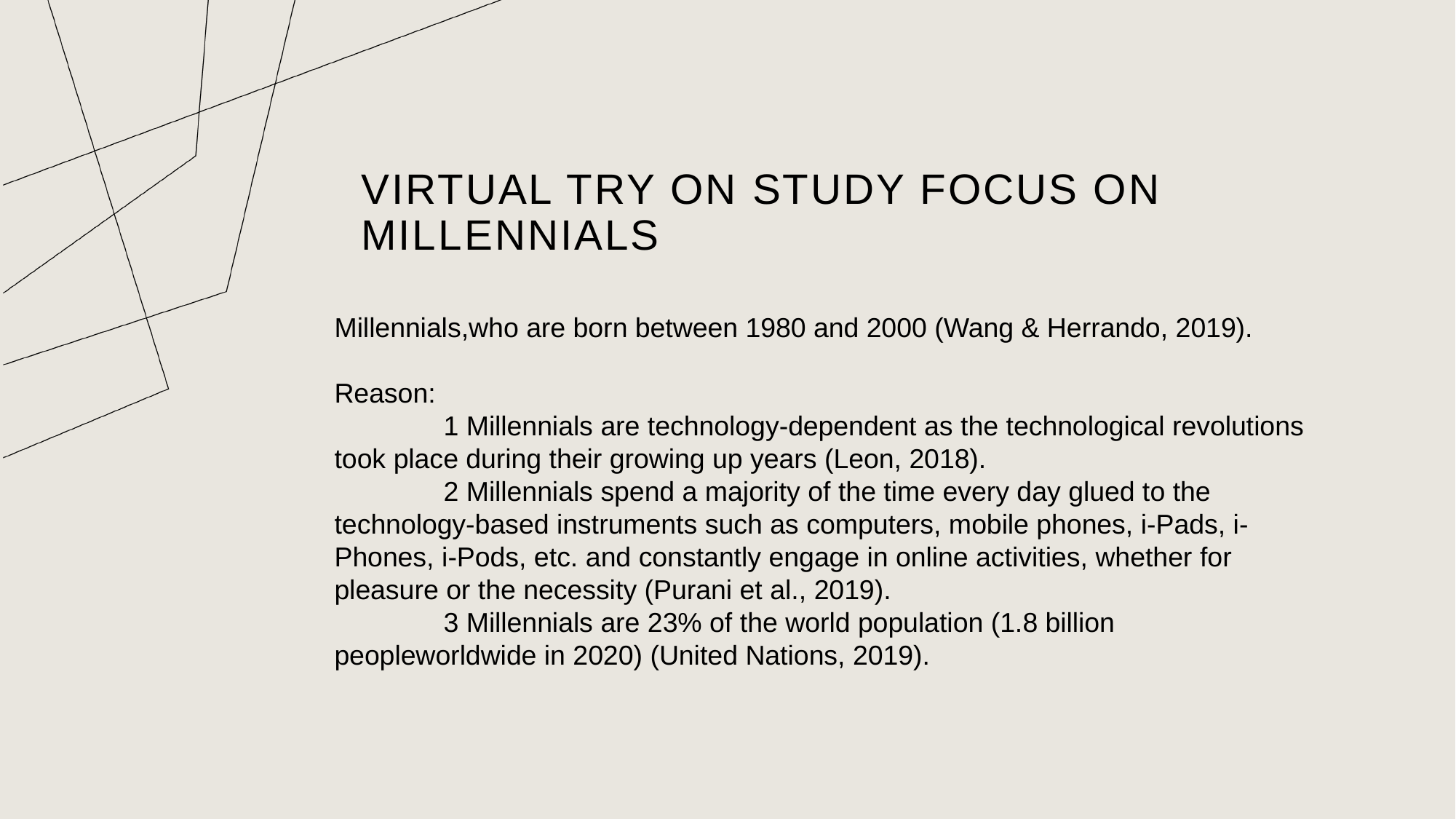

# Virtual Try On study focus on millennials
Millennials,who are born between 1980 and 2000 (Wang & Herrando, 2019).

Reason:
	1 Millennials are technology-dependent as the technological revolutions took place during their growing up years (Leon, 2018).
	2 Millennials spend a majority of the time every day glued to the technology-based instruments such as computers, mobile phones, i-Pads, i-Phones, i-Pods, etc. and constantly engage in online activities, whether for pleasure or the necessity (Purani et al., 2019).
	3 Millennials are 23% of the world population (1.8 billion peopleworldwide in 2020) (United Nations, 2019).